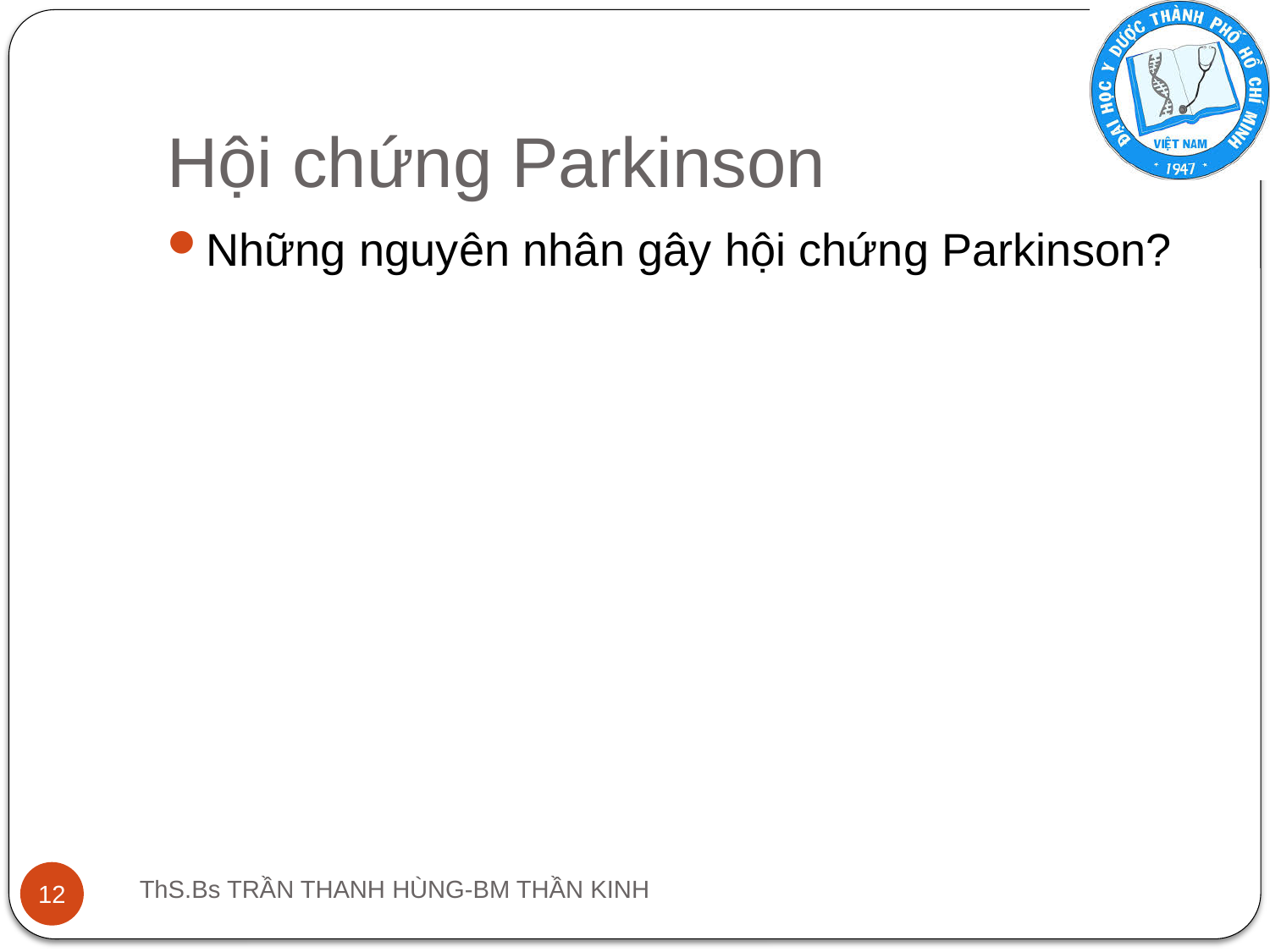

# Hội chứng Parkinson
Những nguyên nhân gây hội chứng Parkinson?
ThS.Bs TRẦN THANH HÙNG-BM THẦN KINH
12